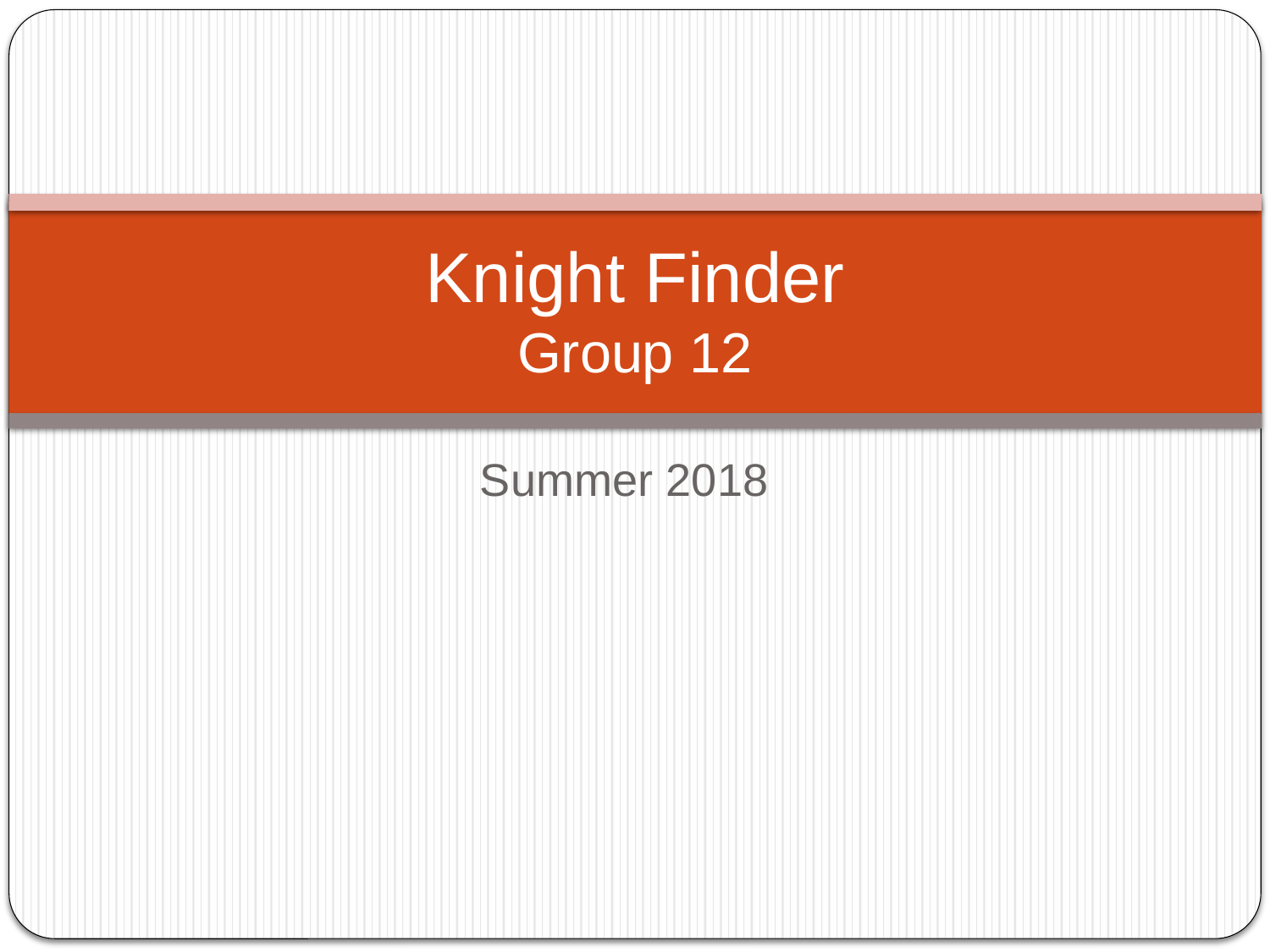

# Knight Finder Group 12
Summer 2018